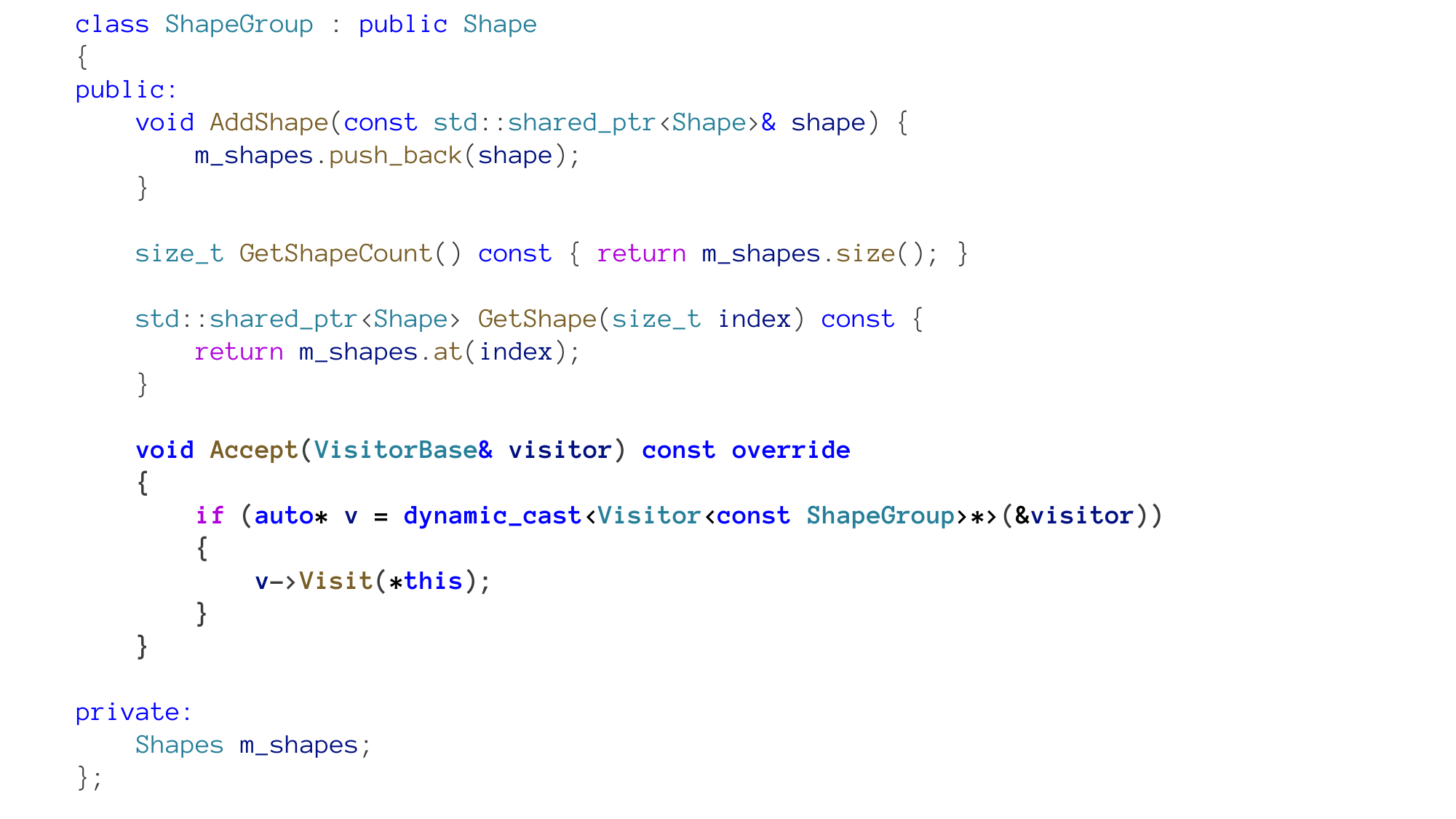

class ShapeGroup : public Shape
{
public:
    void AddShape(const std::shared_ptr<Shape>& shape) {
        m_shapes.push_back(shape);
    }
    size_t GetShapeCount() const { return m_shapes.size(); }
    std::shared_ptr<Shape> GetShape(size_t index) const {
        return m_shapes.at(index);
    }
    void Accept(VisitorBase& visitor) const override
    {
        if (auto* v = dynamic_cast<Visitor<const ShapeGroup>*>(&visitor))
        {
            v->Visit(*this);
        }
    }
private:
    Shapes m_shapes;
};